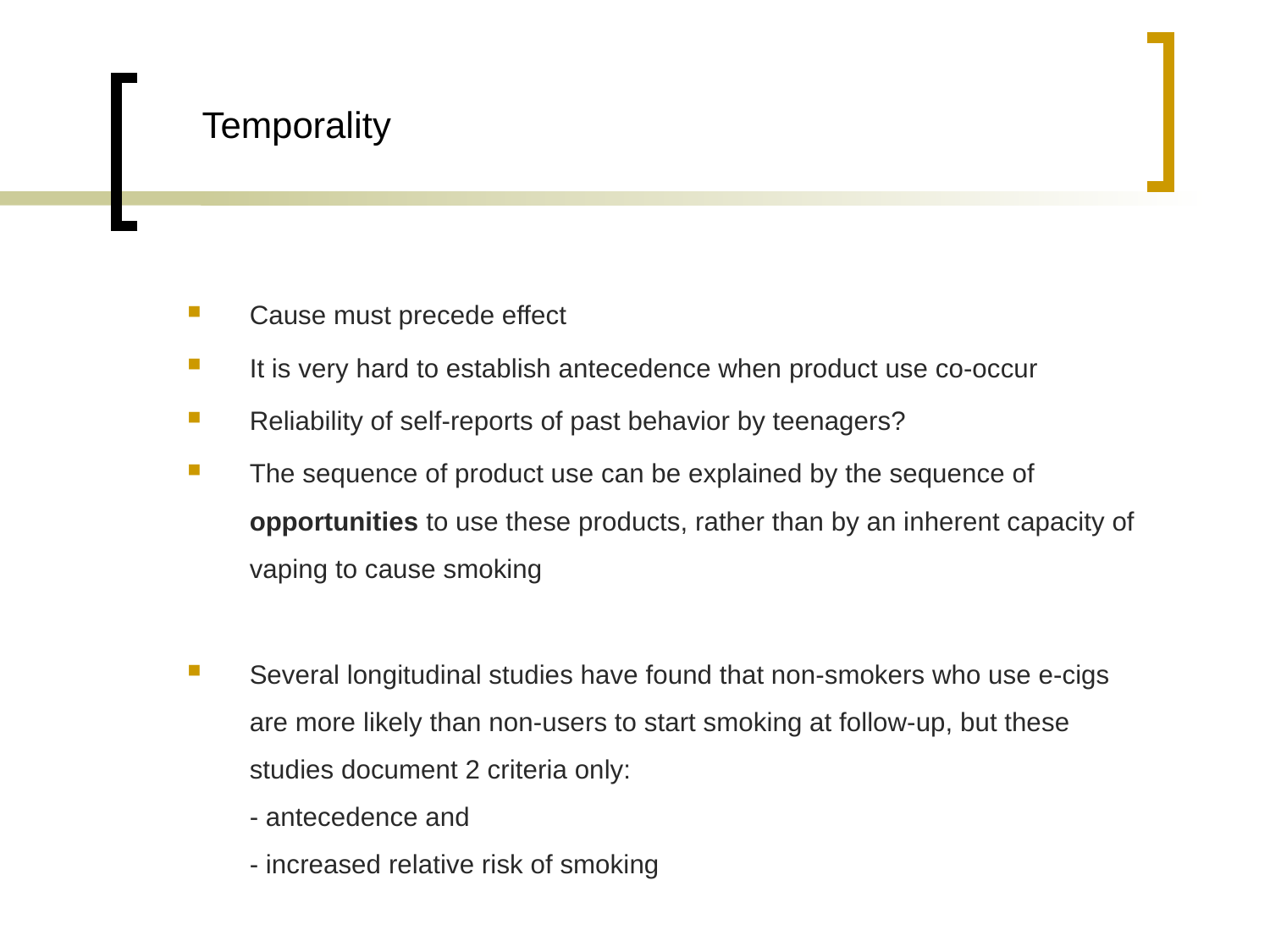

Temporality

Cause must precede effect
It is very hard to establish antecedence when product use co-occur
Reliability of self-reports of past behavior by teenagers?
The sequence of product use can be explained by the sequence of opportunities to use these products, rather than by an inherent capacity of vaping to cause smoking

Several longitudinal studies have found that non-smokers who use e-cigs are more likely than non-users to start smoking at follow-up, but these studies document 2 criteria only:
- antecedence and
- increased relative risk of smoking